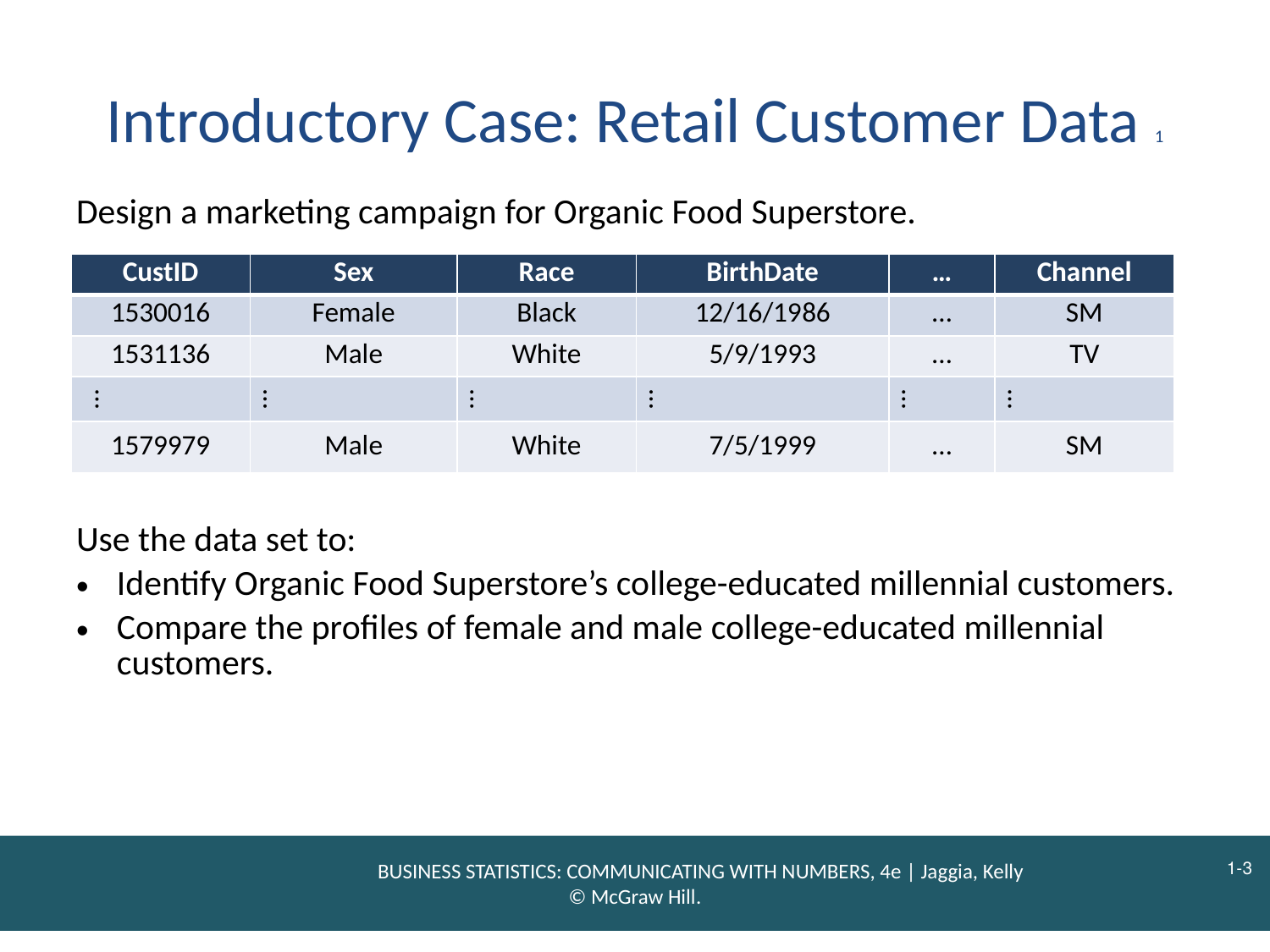

# Introductory Case: Retail Customer Data 1
Design a marketing campaign for Organic Food Superstore.
| CustID | Sex | Race | BirthDate | … | Channel |
| --- | --- | --- | --- | --- | --- |
| 1530016 | Female | Black | 12/16/19 86 | … | SM |
| 1531136 | Male | White | 5/9/19 93 | … | TV |
| … | … | … | … | … | … |
| 1579979 | Male | White | 7/5/19 99 | … | SM |
Use the data set to:
Identify Organic Food Superstore’s college-educated millennial customers.
Compare the profiles of female and male college-educated millennial customers.